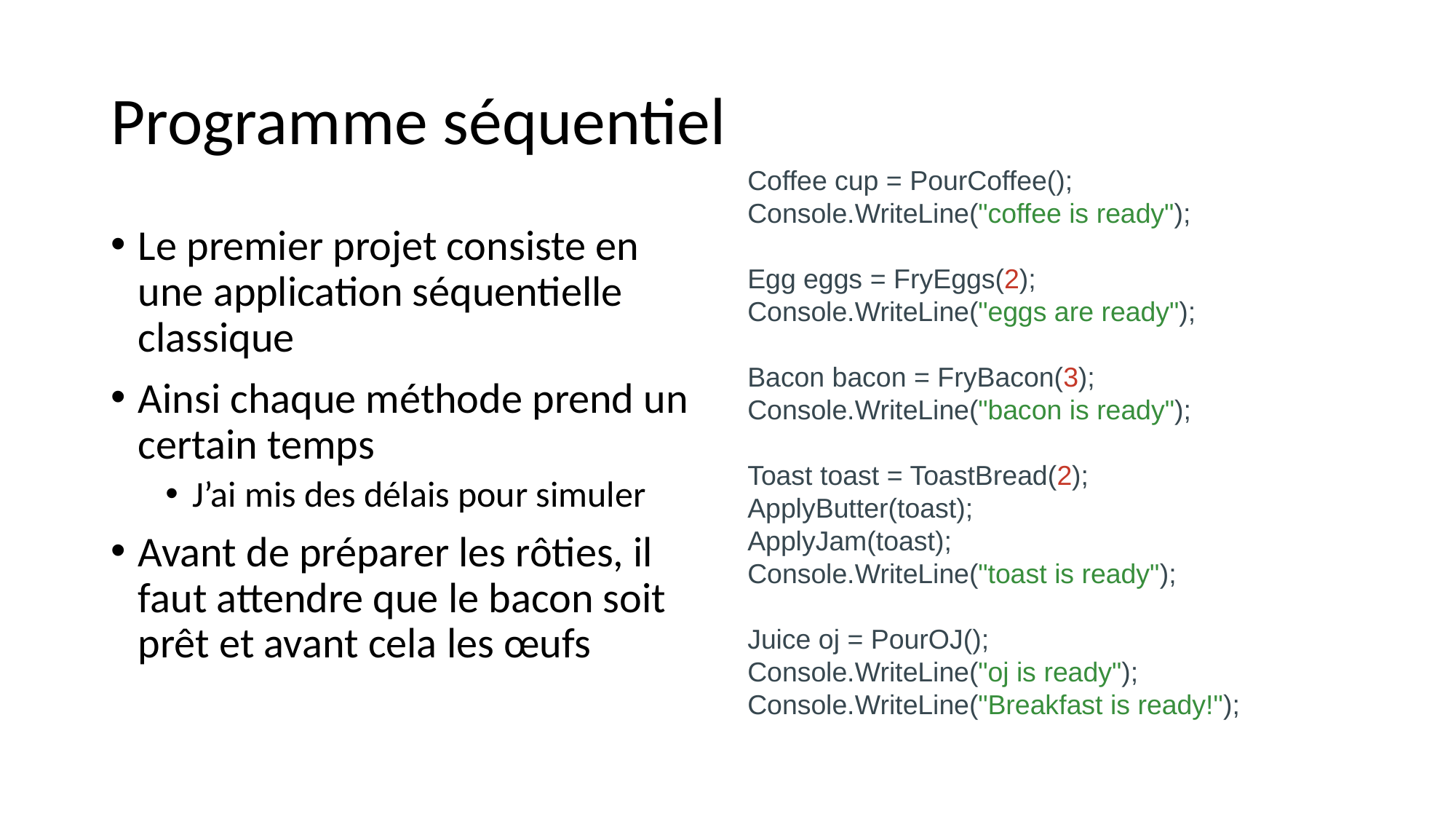

# Programme séquentiel
Coffee cup = PourCoffee();
Console.WriteLine("coffee is ready");
Egg eggs = FryEggs(2);
Console.WriteLine("eggs are ready");
Bacon bacon = FryBacon(3);
Console.WriteLine("bacon is ready");
Toast toast = ToastBread(2);
ApplyButter(toast);
ApplyJam(toast);
Console.WriteLine("toast is ready");
Juice oj = PourOJ();
Console.WriteLine("oj is ready");
Console.WriteLine("Breakfast is ready!");

Le premier projet consiste en une application séquentielle classique
Ainsi chaque méthode prend un certain temps
J’ai mis des délais pour simuler
Avant de préparer les rôties, il faut attendre que le bacon soit prêt et avant cela les œufs